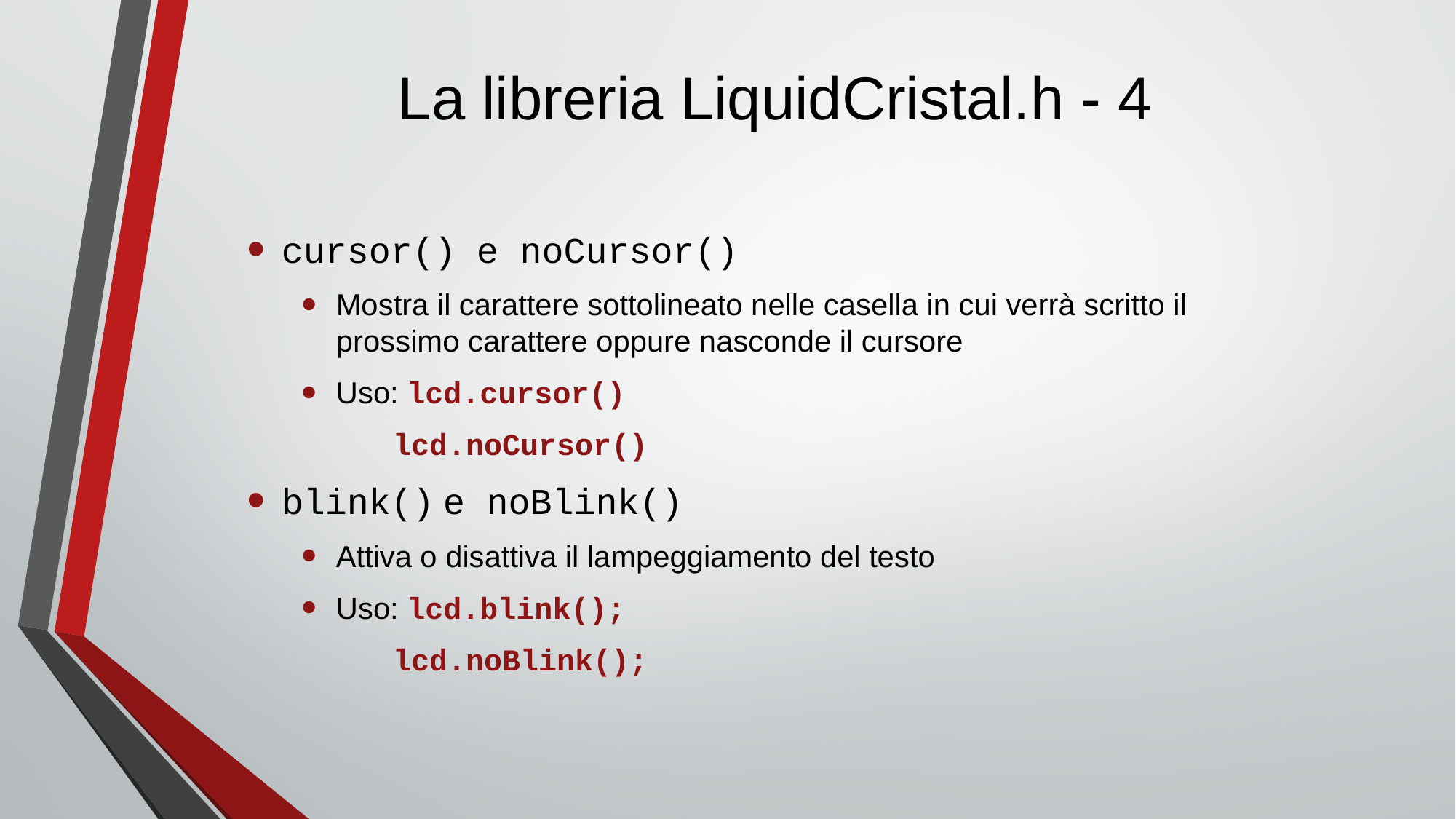

# La libreria LiquidCristal.h - 4
cursor() e noCursor()
Mostra il carattere sottolineato nelle casella in cui verrà scritto il prossimo carattere oppure nasconde il cursore
Uso: lcd.cursor()
     lcd.noCursor()
blink() e noBlink()
Attiva o disattiva il lampeggiamento del testo
Uso: lcd.blink();
     lcd.noBlink();